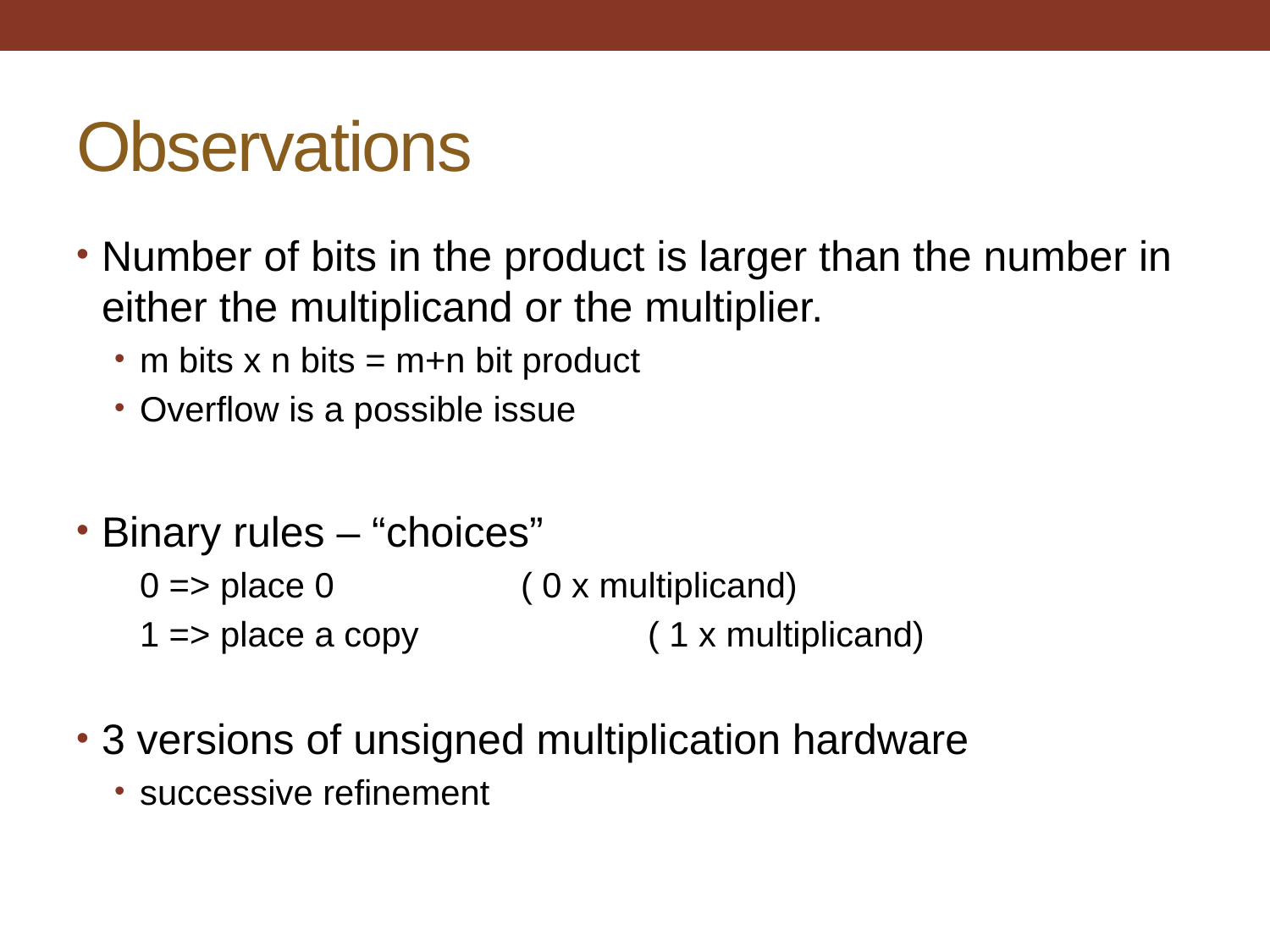

# Observations
Number of bits in the product is larger than the number in either the multiplicand or the multiplier.
m bits x n bits = m+n bit product
Overflow is a possible issue

Binary rules – “choices”
	0 => place 0 		( 0 x multiplicand)
	1 => place a copy  		( 1 x multiplicand)

3 versions of unsigned multiplication hardware
successive refinement